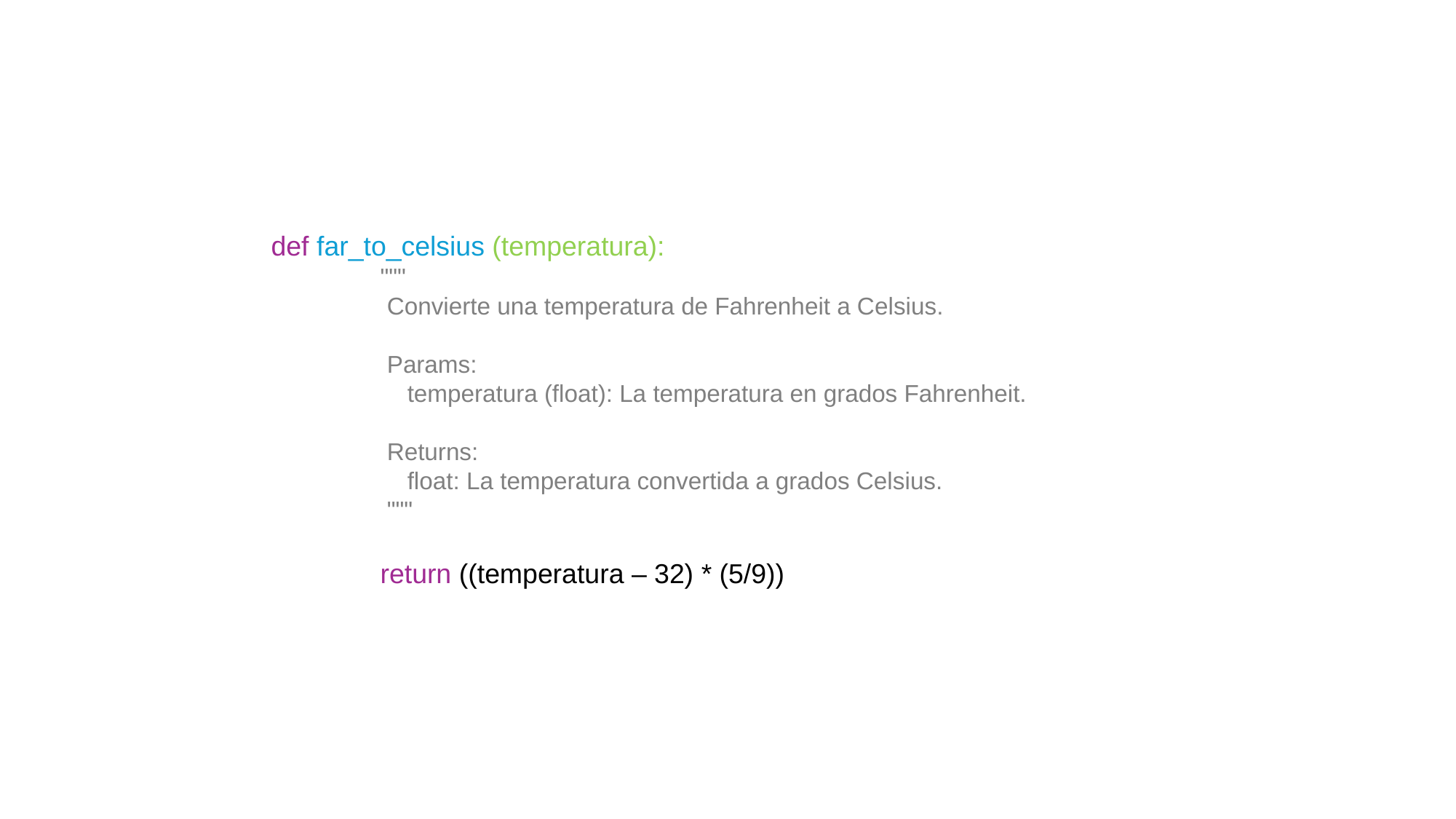

def far_to_celsius (temperatura):
	"""
 Convierte una temperatura de Fahrenheit a Celsius.

 Params:
    temperatura (float): La temperatura en grados Fahrenheit.

 Returns:
    float: La temperatura convertida a grados Celsius.
 """

	return ((temperatura – 32) * (5/9))